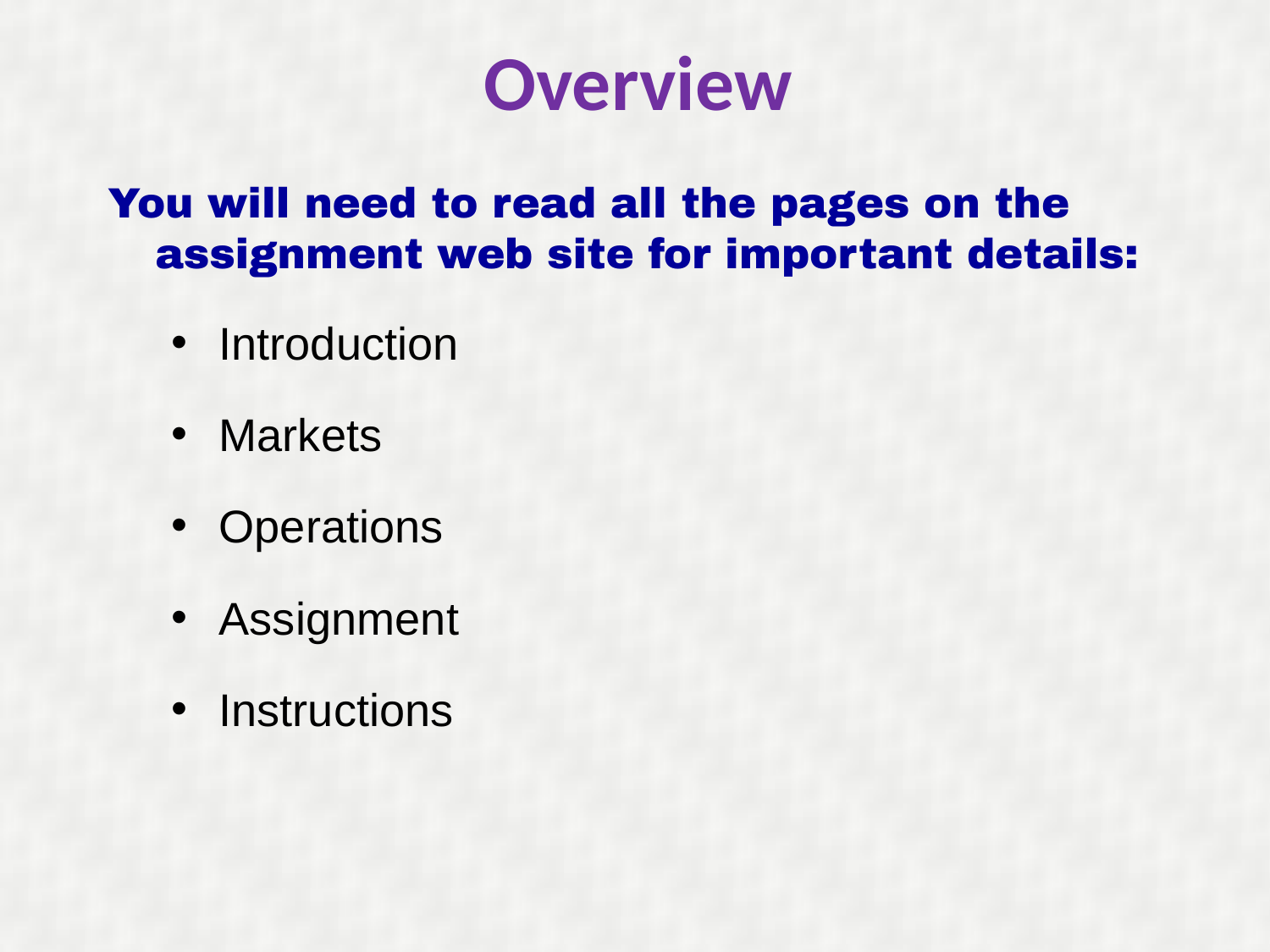

# Overview
You will need to read all the pages on the assignment web site for important details:
Introduction
Markets
Operations
Assignment
Instructions